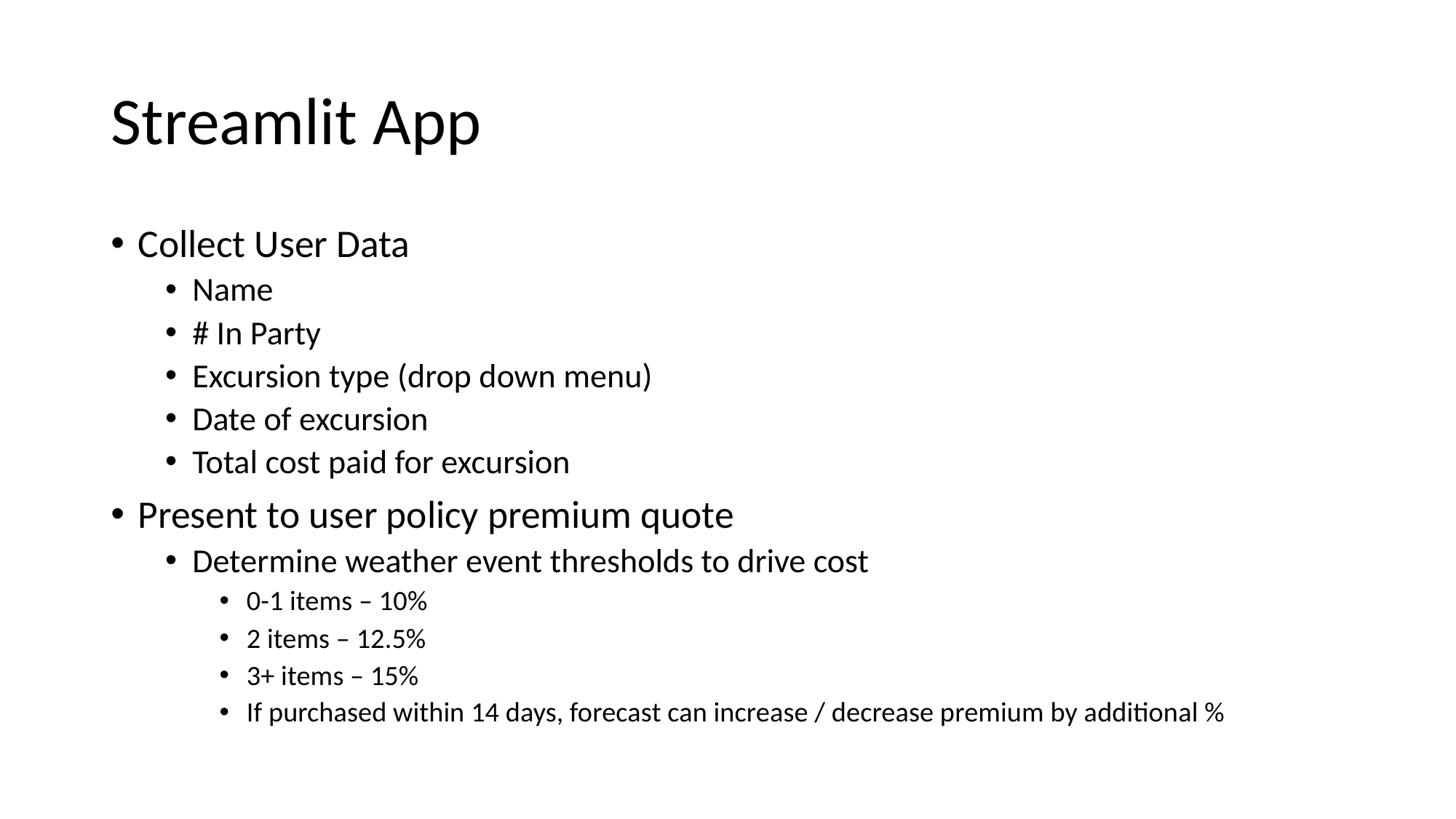

# Streamlit App
Collect User Data
Name
# In Party
Excursion type (drop down menu)
Date of excursion
Total cost paid for excursion
Present to user policy premium quote
Determine weather event thresholds to drive cost
0-1 items – 10%
2 items – 12.5%
3+ items – 15%
If purchased within 14 days, forecast can increase / decrease premium by additional %